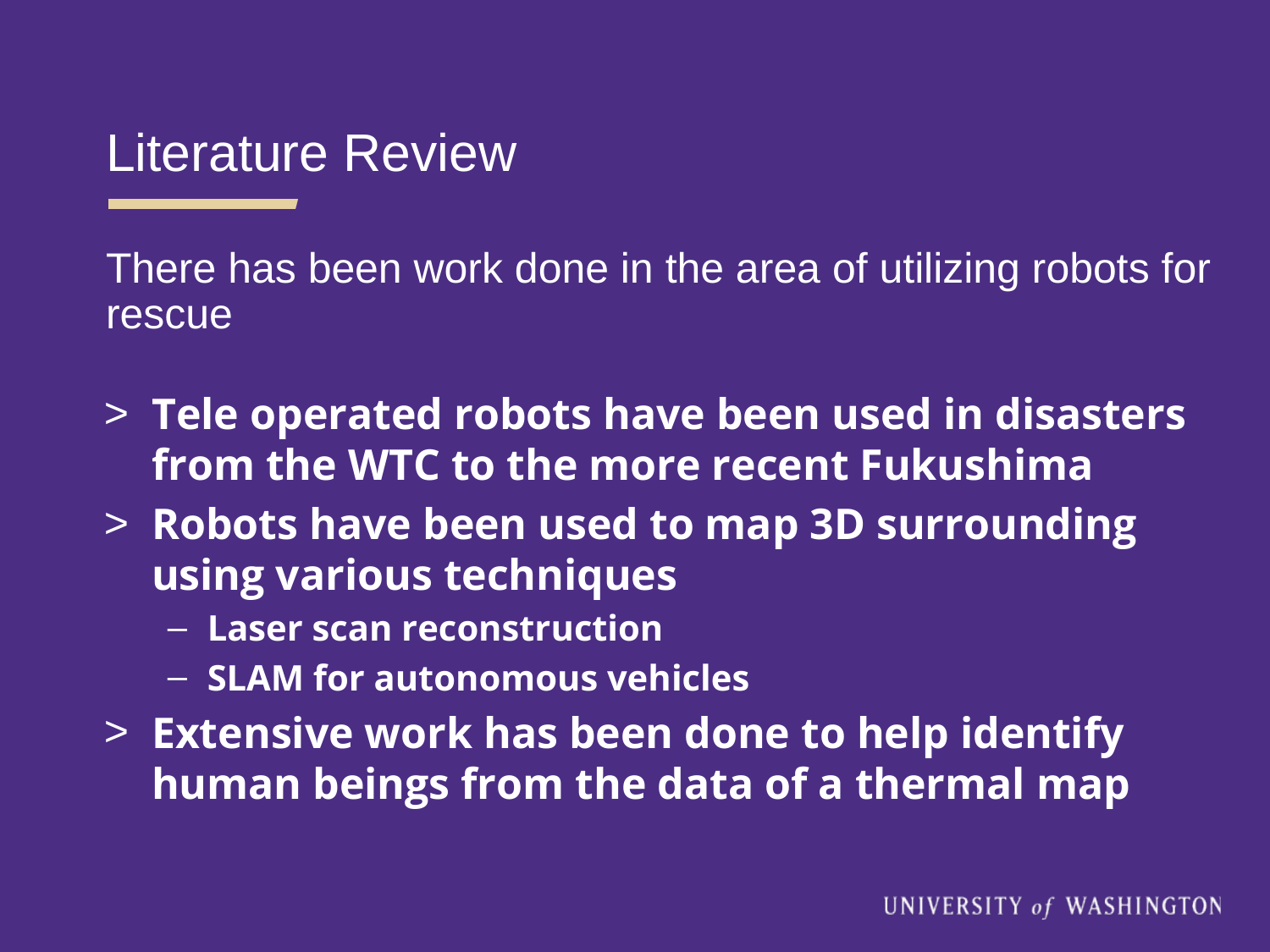

Literature Review
There has been work done in the area of utilizing robots for rescue

Tele operated robots have been used in disasters from the WTC to the more recent Fukushima
Robots have been used to map 3D surrounding using various techniques
Laser scan reconstruction
SLAM for autonomous vehicles
Extensive work has been done to help identify human beings from the data of a thermal map